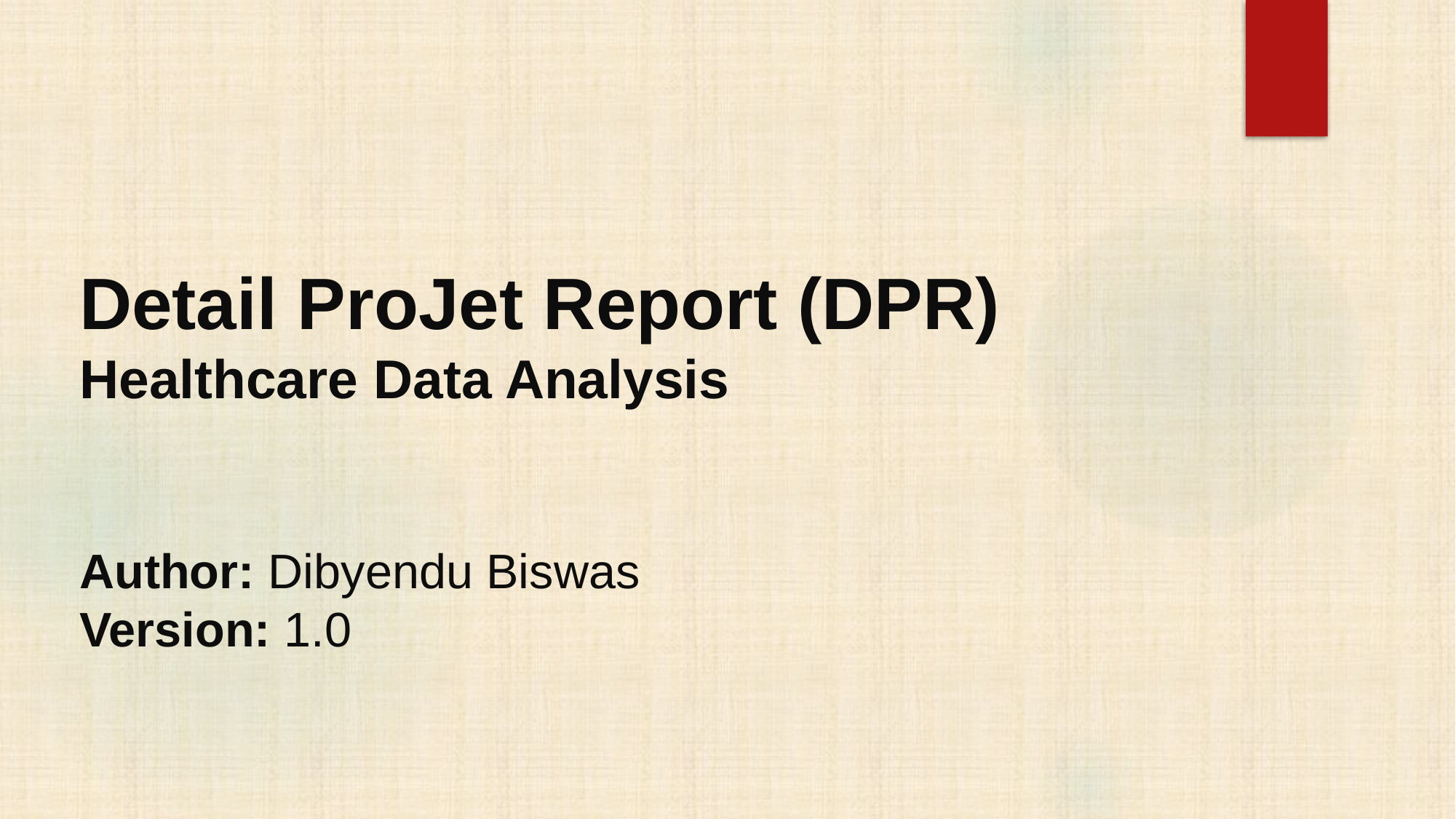

Detail ProJet Report (DPR)
Healthcare Data Analysis

Author: Dibyendu Biswas
Version: 1.0